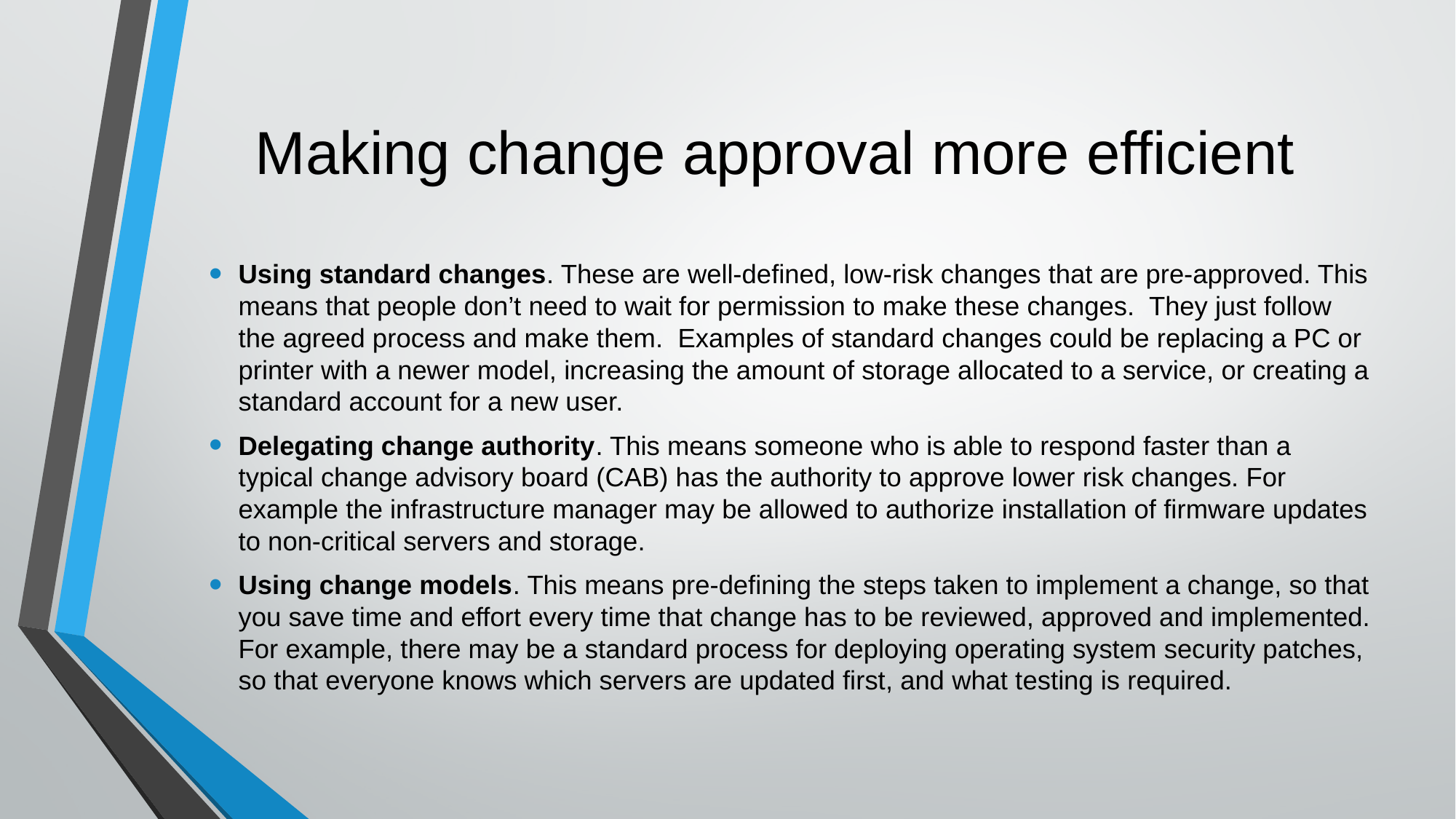

# Making change approval more efficient
Using standard changes. These are well-defined, low-risk changes that are pre-approved. This means that people don’t need to wait for permission to make these changes.  They just follow the agreed process and make them.  Examples of standard changes could be replacing a PC or printer with a newer model, increasing the amount of storage allocated to a service, or creating a standard account for a new user.
Delegating change authority. This means someone who is able to respond faster than a typical change advisory board (CAB) has the authority to approve lower risk changes. For example the infrastructure manager may be allowed to authorize installation of firmware updates to non-critical servers and storage.
Using change models. This means pre-defining the steps taken to implement a change, so that you save time and effort every time that change has to be reviewed, approved and implemented. For example, there may be a standard process for deploying operating system security patches, so that everyone knows which servers are updated first, and what testing is required.